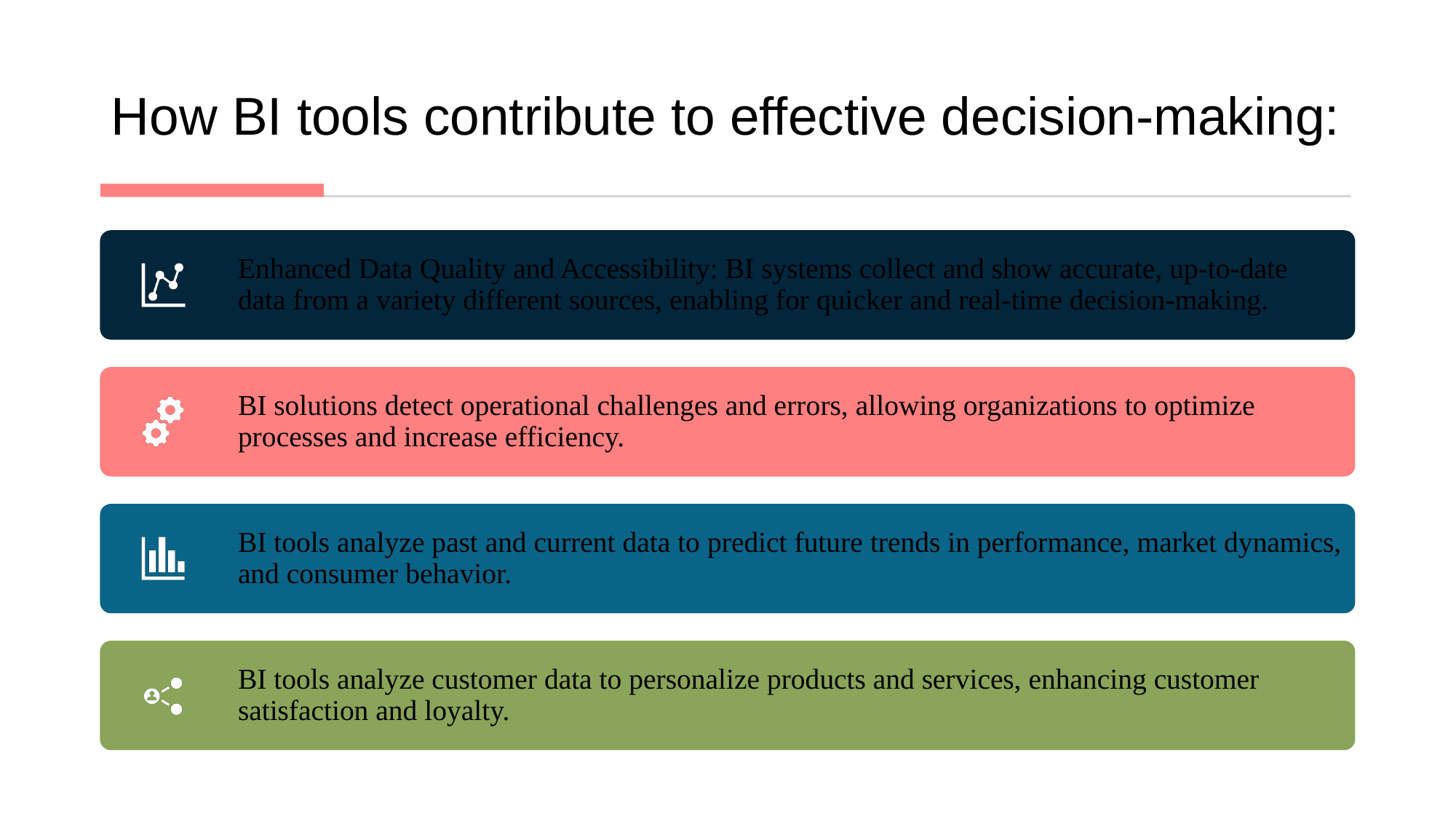

# How BI tools contribute to effective decision-making:

Enhanced Data Quality and Accessibility: BI systems collect and show accurate, up-to-date data from a variety different sources, enabling for quicker and real-time decision-making.
BI solutions detect operational challenges and errors, allowing organizations to optimize processes and increase efficiency.
BI tools analyze past and current data to predict future trends in performance, market dynamics, and consumer behavior.
BI tools analyze customer data to personalize products and services, enhancing customer satisfaction and loyalty.